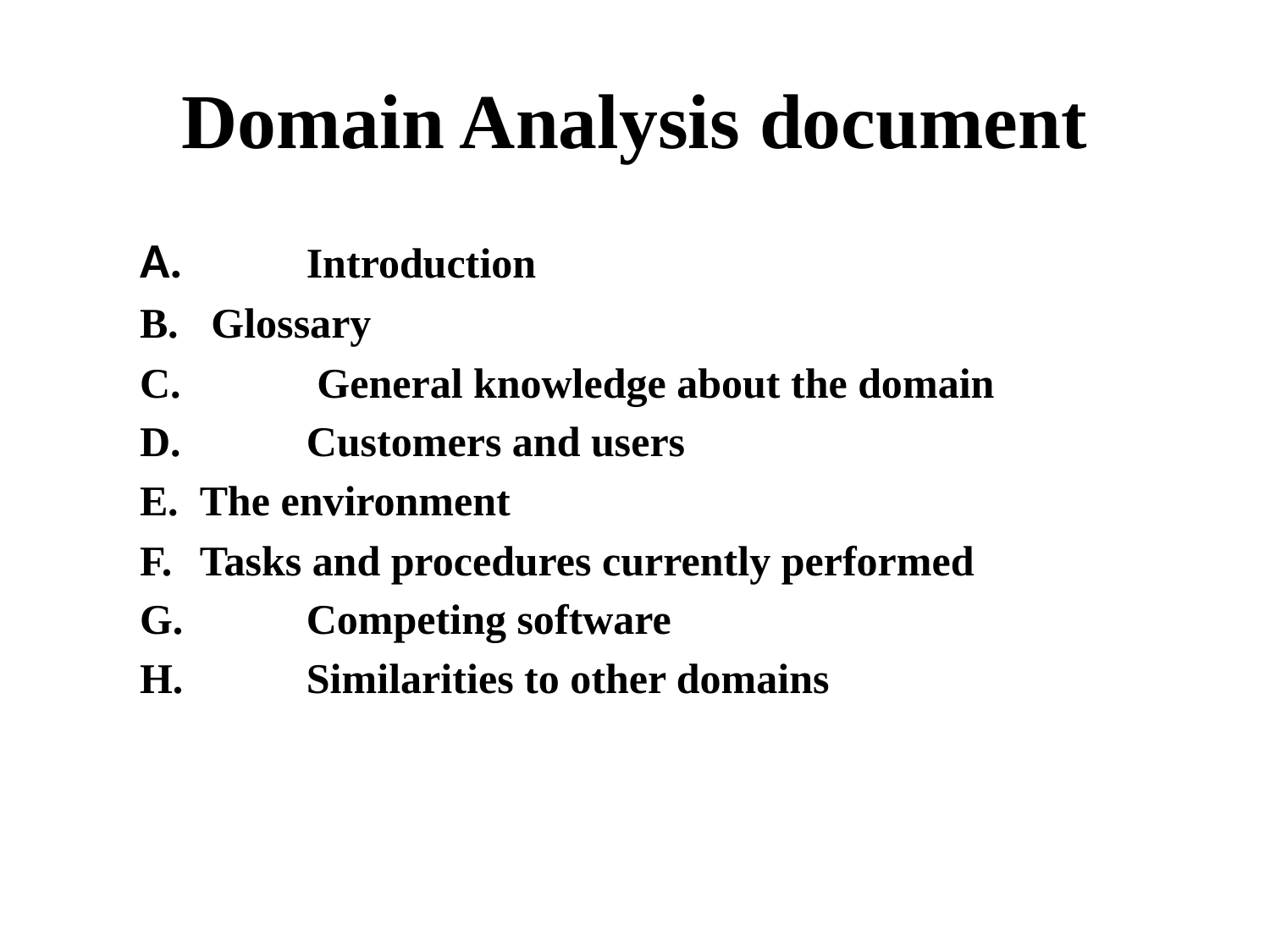

# Domain Analysis document
A.	Introduction
B.	   Glossary
C.	 General knowledge about the domain
D.	Customers and users
E.	  The environment
F.	  Tasks and procedures currently performed
G.	Competing software
H.	Similarities to other domains